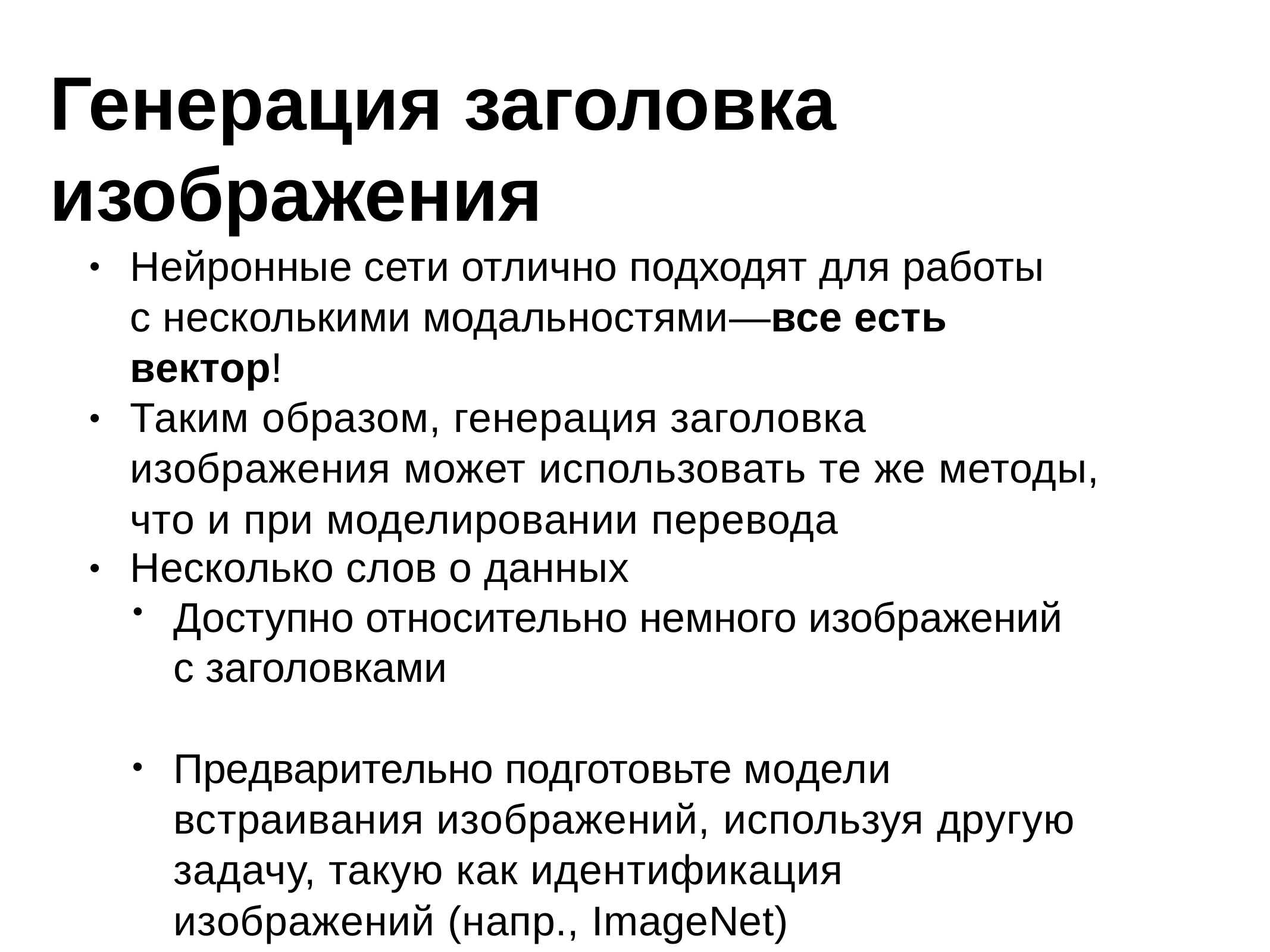

# Генерация заголовка изображения
Нейронные сети отлично подходят для работы с несколькими модальностями—все есть вектор!
•
Таким образом, генерация заголовка изображения может использовать те же методы, что и при моделировании перевода
•
Несколько слов о данных
Доступно относительно немного изображений с заголовками

Предварительно подготовьте модели встраивания изображений, используя другую задачу, такую как идентификация изображений (напр., ImageNet)
•